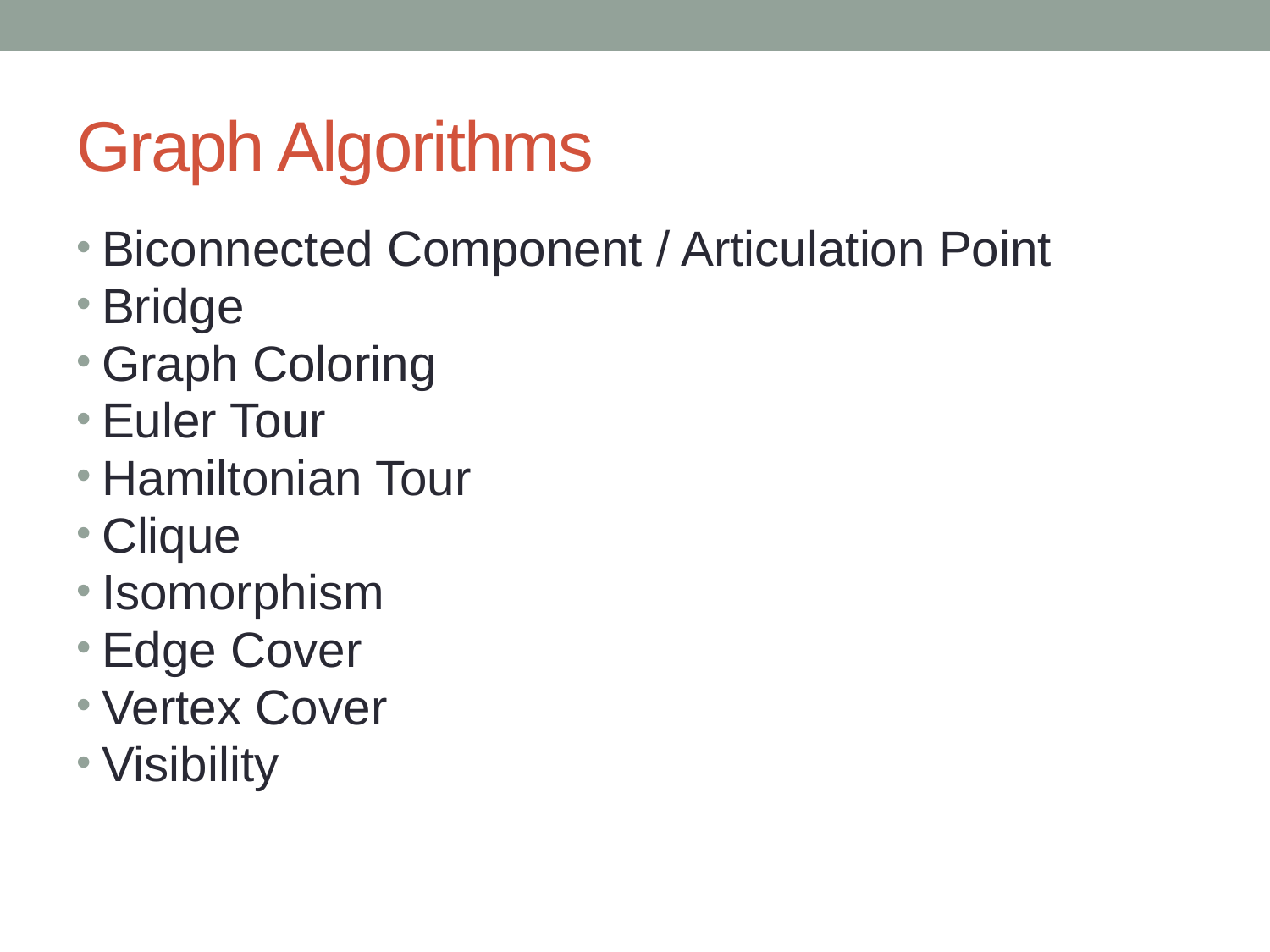

# Graph Algorithms
Biconnected Component / Articulation Point
Bridge
Graph Coloring
Euler Tour
Hamiltonian Tour
Clique
Isomorphism
Edge Cover
Vertex Cover
Visibility